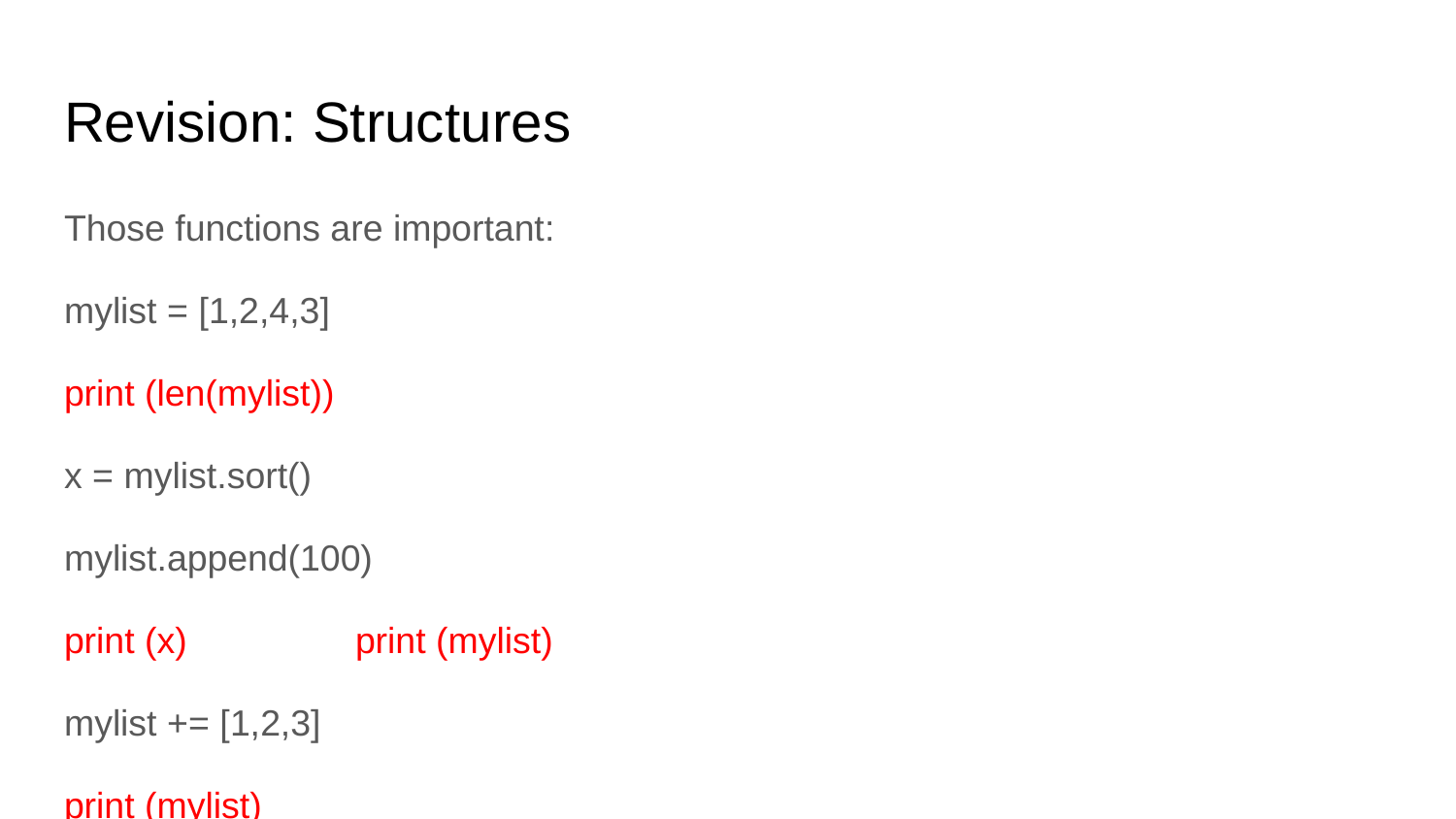

# Revision: Structures
Those functions are important:
mylist = [1,2,4,3]
print (len(mylist))
x = mylist.sort()
mylist.append(100)
print (x)		print (mylist)
mylist += [1,2,3]
print (mylist)